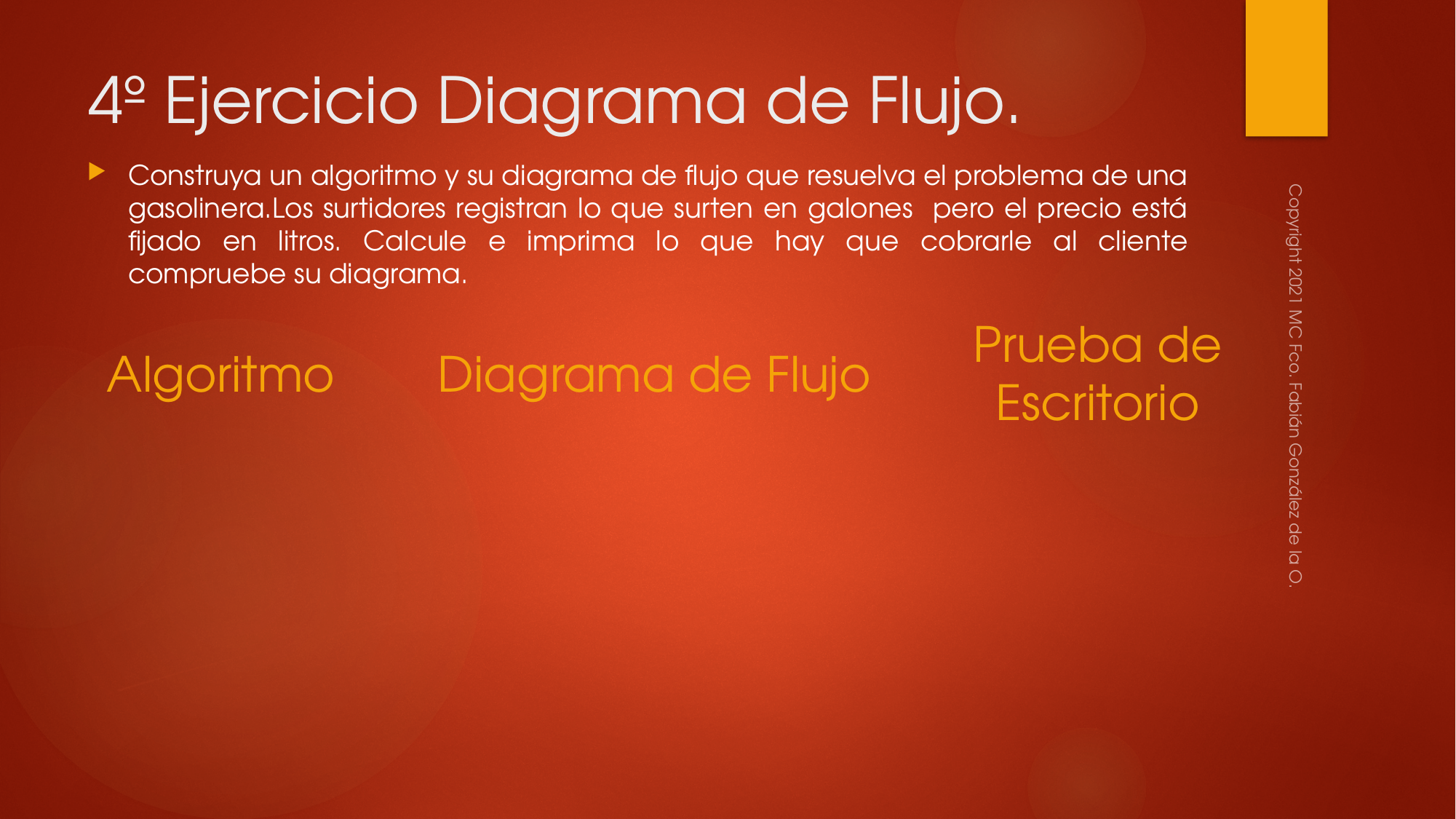

# 4º Ejercicio Diagrama de Flujo.
Construya un algoritmo y su diagrama de flujo que resuelva el problema de una gasolinera.Los surtidores registran lo que surten en galones  pero el precio está fijado en litros. Calcule e imprima lo que hay que cobrarle al cliente compruebe su diagrama.
Prueba de Escritorio
Algoritmo
Diagrama de Flujo
Copyright 2021 MC Fco. Fabián González de la O.